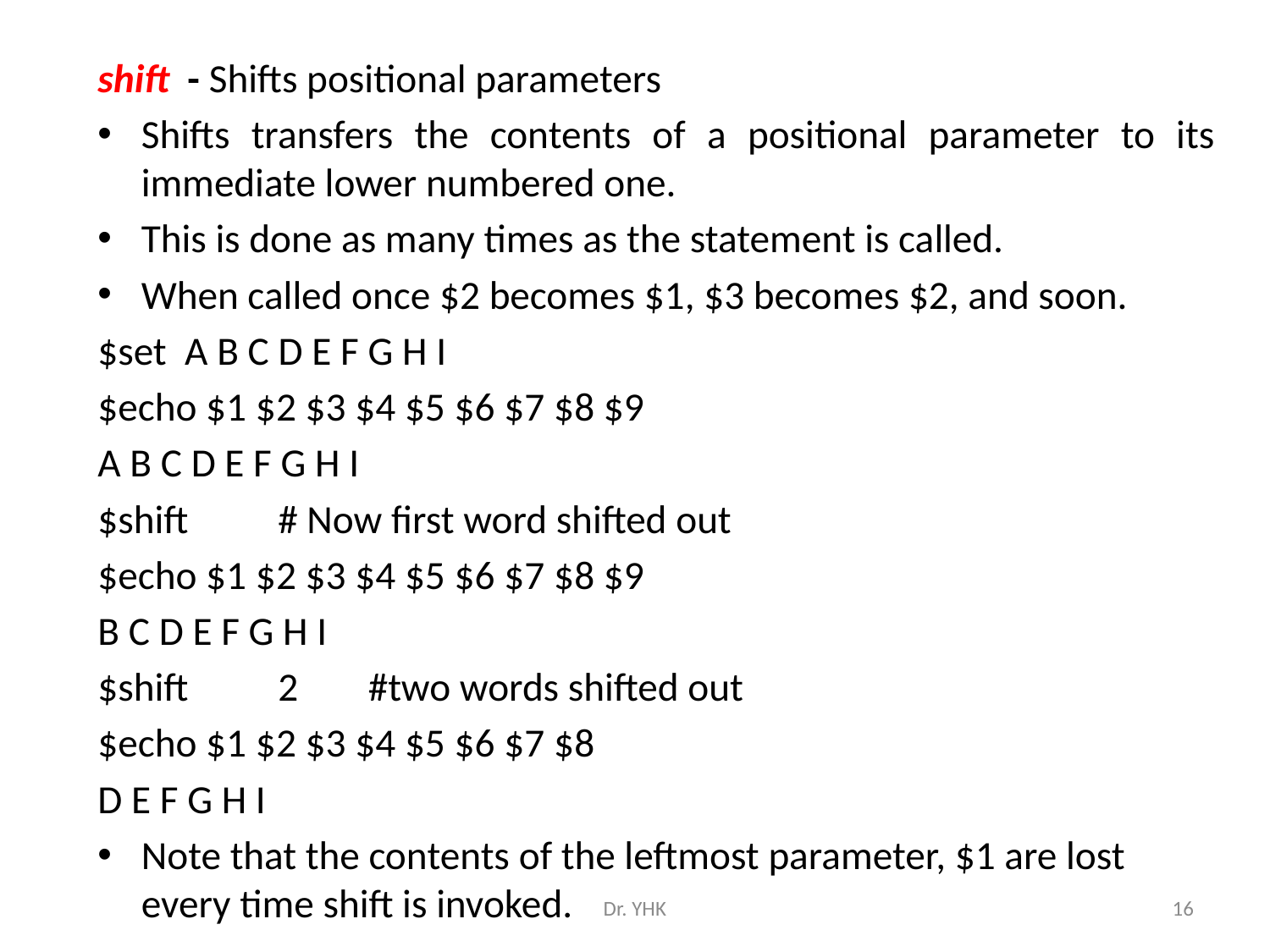

shift  - Shifts positional parameters
Shifts transfers the contents of a positional parameter to its immediate lower numbered one.
This is done as many times as the statement is called.
When called once $2 becomes $1, $3 becomes $2, and soon.
$set  A B C D E F G H I
$echo $1 $2 $3 $4 $5 $6 $7 $8 $9
A B C D E F G H I
$shift		# Now first word shifted out
$echo $1 $2 $3 $4 $5 $6 $7 $8 $9
B C D E F G H I
$shift	2				#two words shifted out
$echo $1 $2 $3 $4 $5 $6 $7 $8
D E F G H I
Note that the contents of the leftmost parameter, $1 are lost every time shift is invoked.
Dr. YHK
16